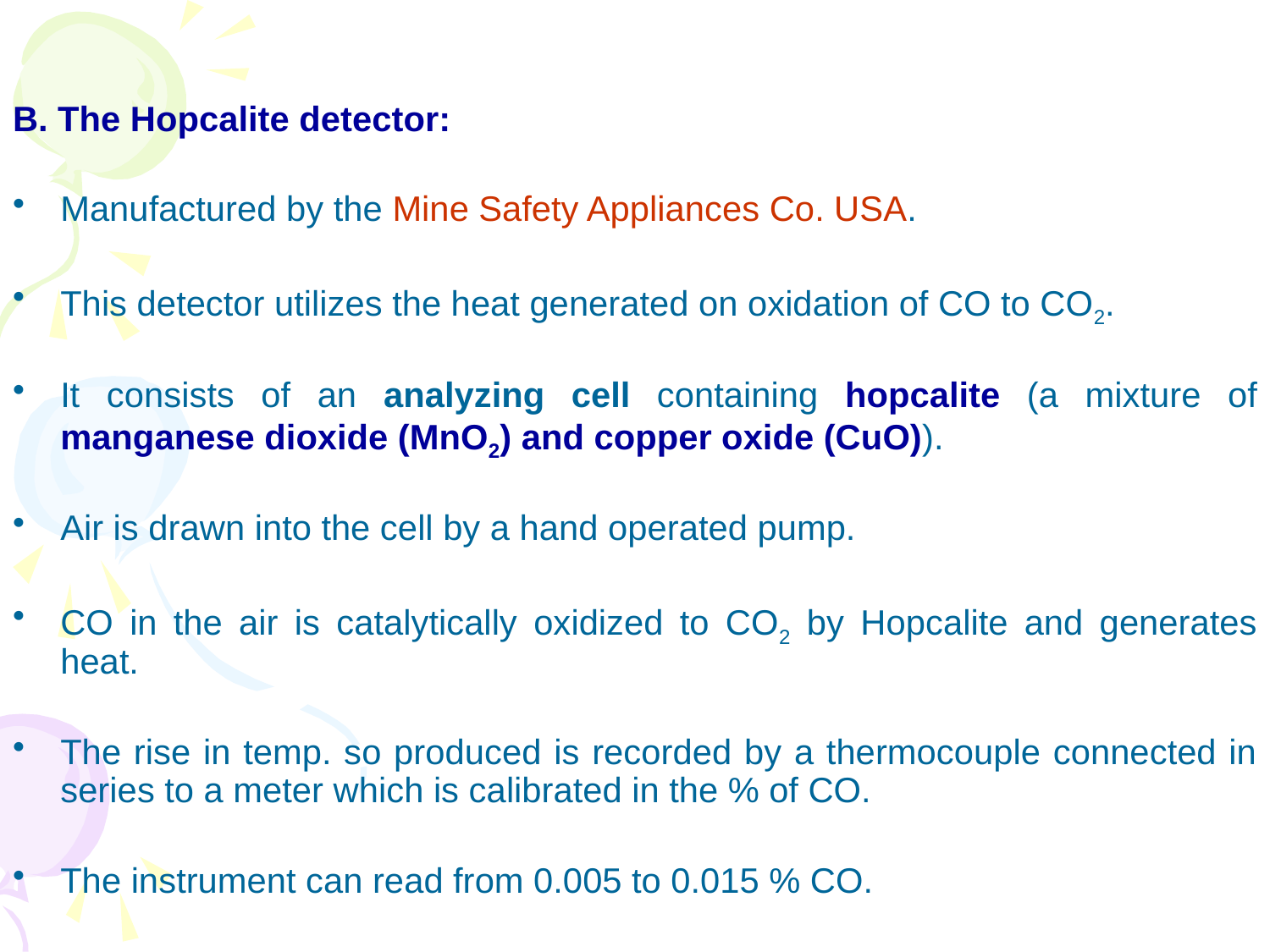

B. The Hopcalite detector:

Manufactured by the Mine Safety Appliances Co. USA.

This detector utilizes the heat generated on oxidation of CO to CO2.

It consists of an analyzing cell containing hopcalite (a mixture of manganese dioxide (MnO2) and copper oxide (CuO)).

Air is drawn into the cell by a hand operated pump.

CO in the air is catalytically oxidized to CO2 by Hopcalite and generates heat.

The rise in temp. so produced is recorded by a thermocouple connected in series to a meter which is calibrated in the % of CO.

The instrument can read from 0.005 to 0.015 % CO.